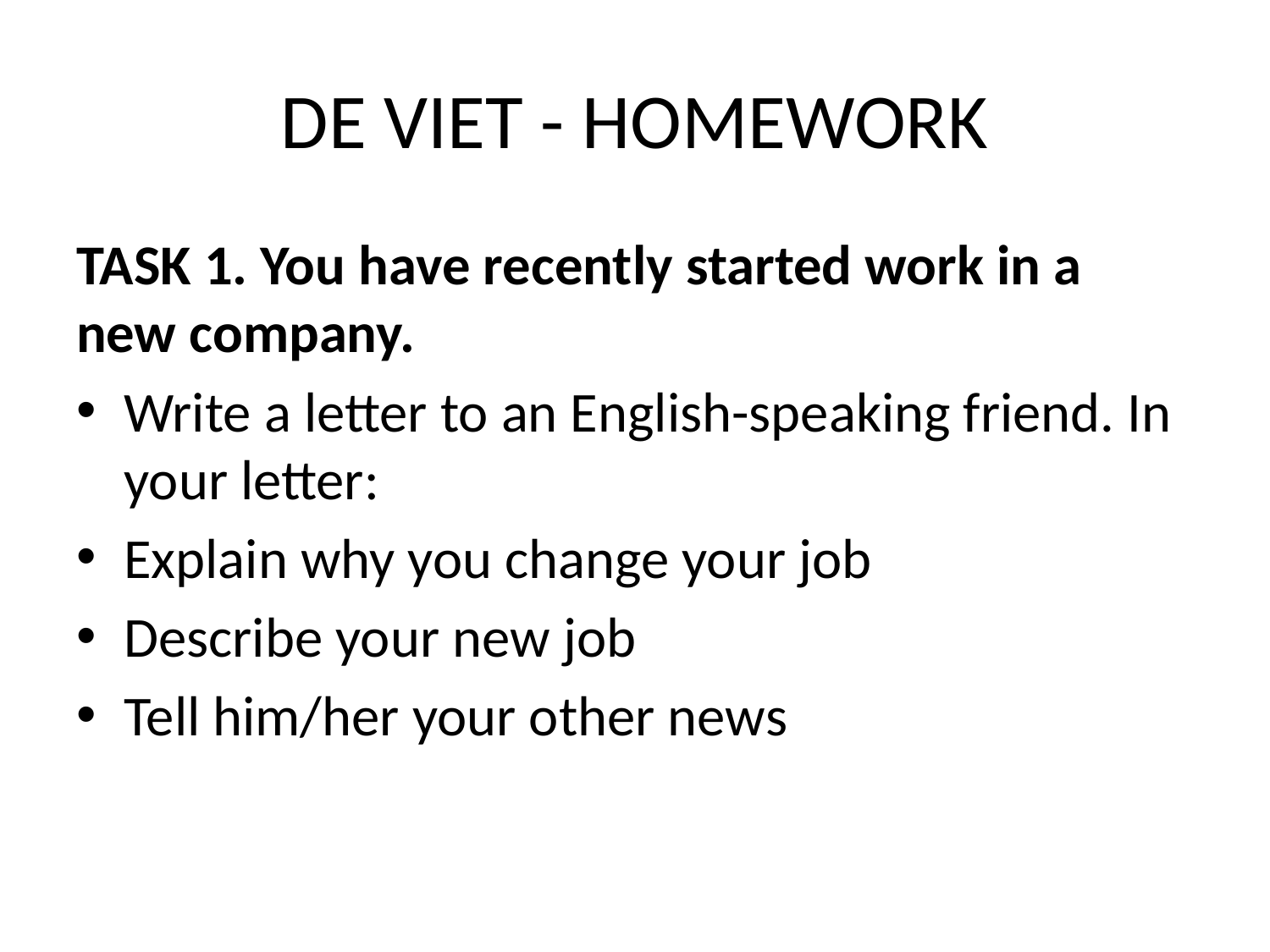

# DE VIET - HOMEWORK
TASK 1. You have recently started work in a new company.
Write a letter to an English-speaking friend. In your letter:
Explain why you change your job
Describe your new job
Tell him/her your other news